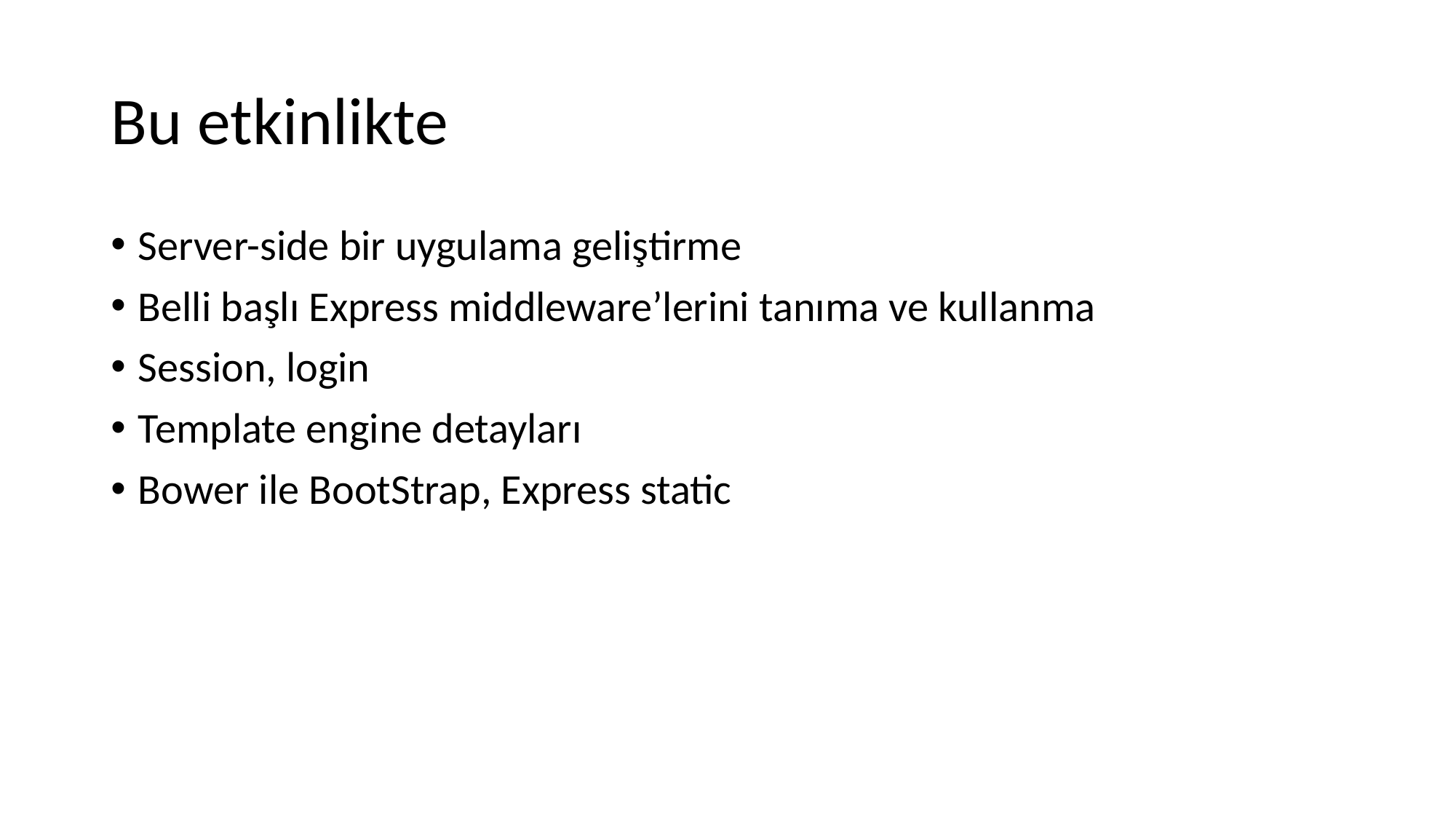

# Bu etkinlikte
Server-side bir uygulama geliştirme
Belli başlı Express middleware’lerini tanıma ve kullanma
Session, login
Template engine detayları
Bower ile BootStrap, Express static